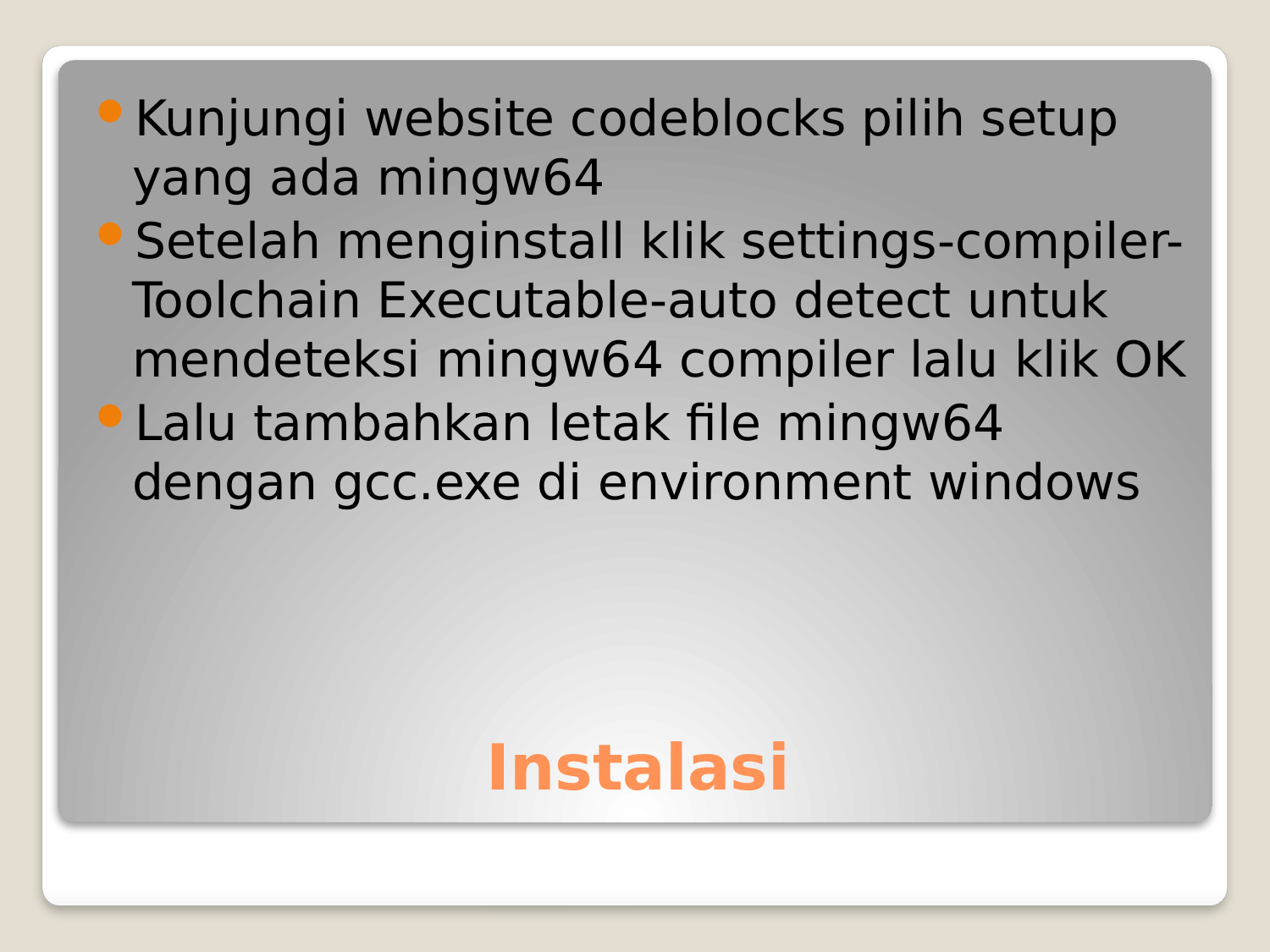

Kunjungi website codeblocks pilih setup yang ada mingw64
Setelah menginstall klik settings-compiler-Toolchain Executable-auto detect untuk mendeteksi mingw64 compiler lalu klik OK
Lalu tambahkan letak file mingw64 dengan gcc.exe di environment windows
# Instalasi